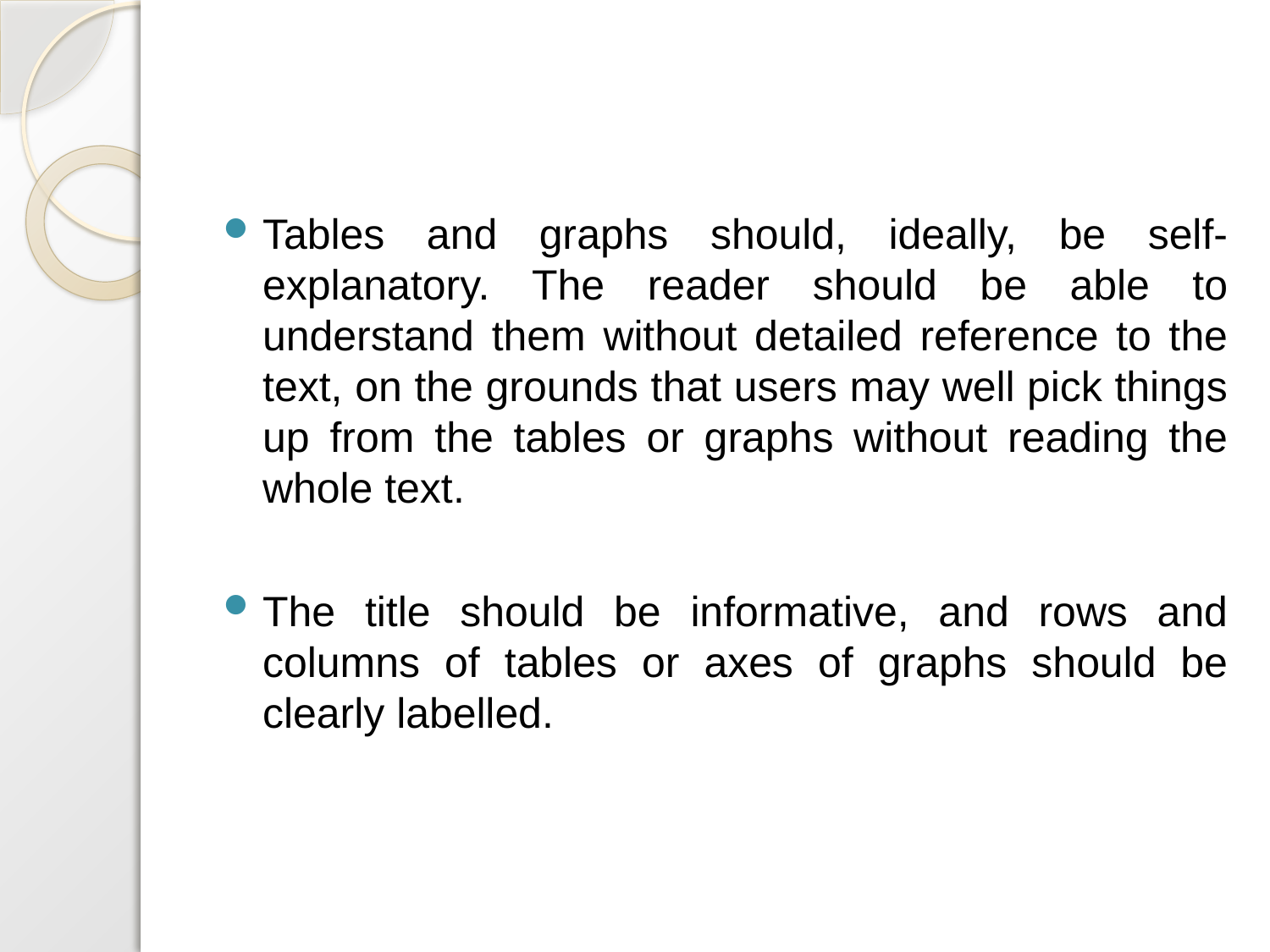

#
Tables and graphs should, ideally, be self-explanatory. The reader should be able to understand them without detailed reference to the text, on the grounds that users may well pick things up from the tables or graphs without reading the whole text.

The title should be informative, and rows and columns of tables or axes of graphs should be clearly labelled.